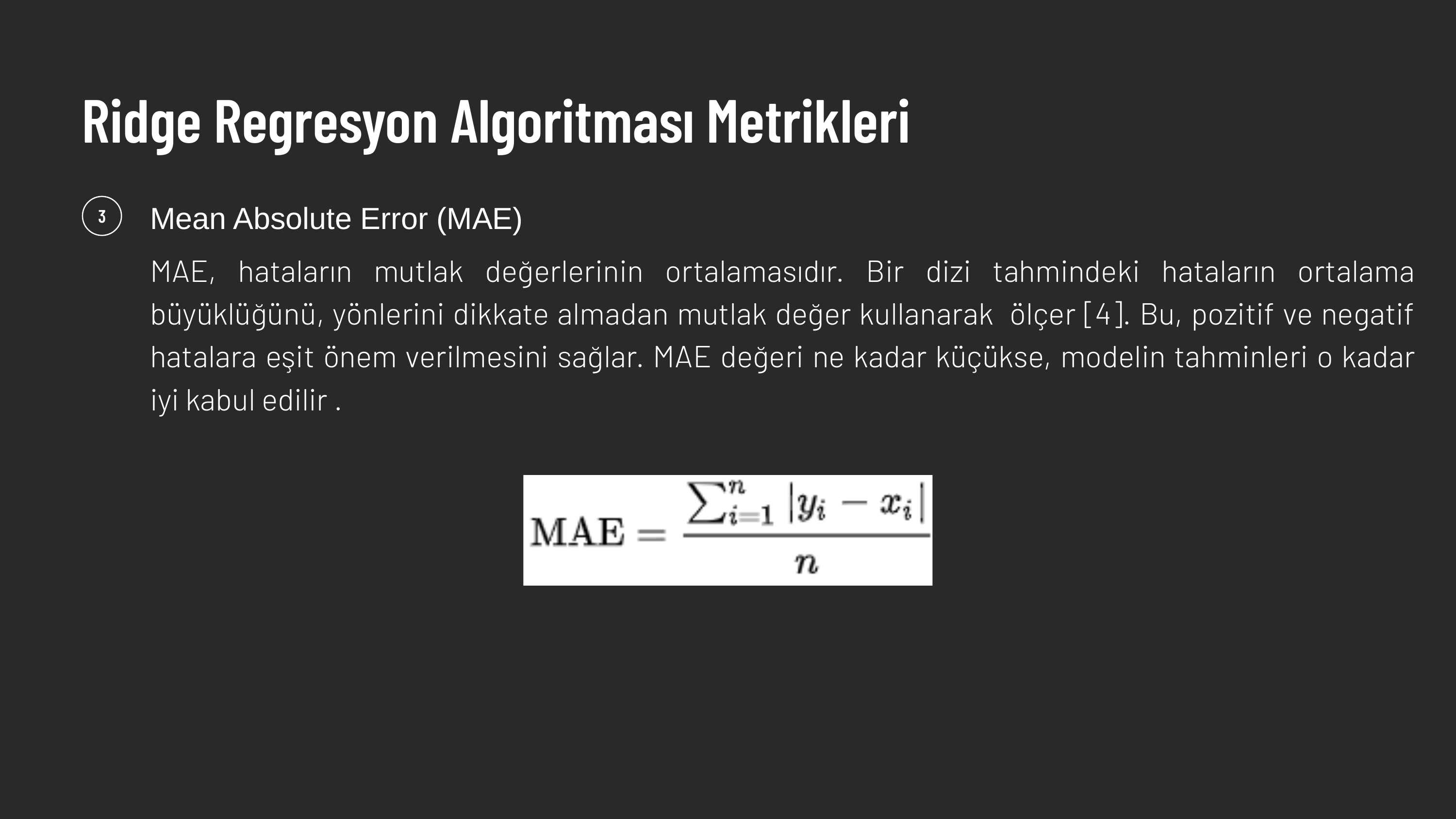

Ridge Regresyon Algoritması Metrikleri
Mean Absolute Error (MAE)

3
MAE, hataların mutlak değerlerinin ortalamasıdır. Bir dizi tahmindeki hataların ortalama büyüklüğünü, yönlerini dikkate almadan mutlak değer kullanarak  ölçer [4]. Bu, pozitif ve negatif hatalara eşit önem verilmesini sağlar. MAE değeri ne kadar küçükse, modelin tahminleri o kadar iyi kabul edilir .